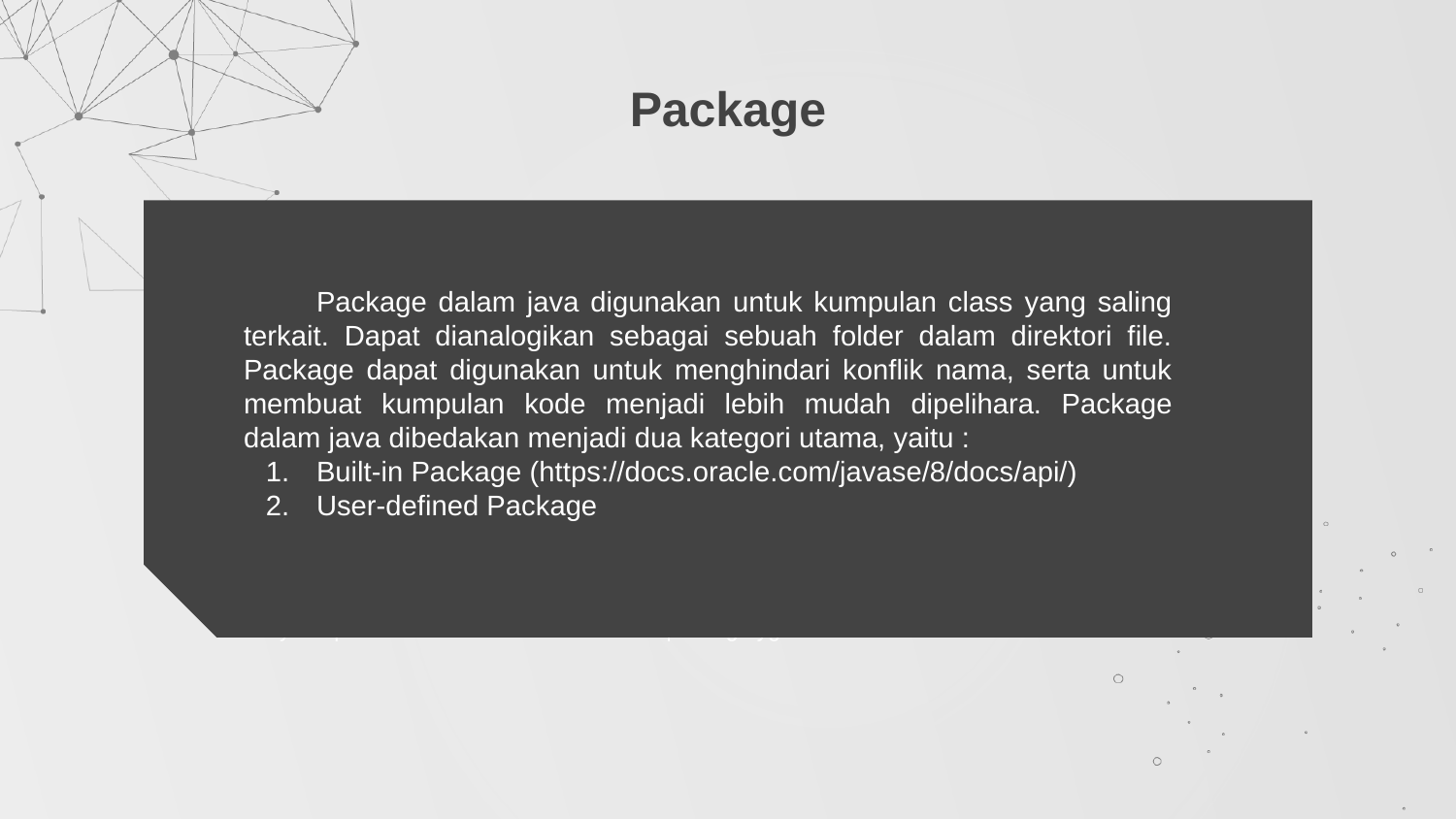

# Package
Package dalam java digunakan untuk kumpulan class yang saling terkait. Dapat dianalogikan sebagai sebuah folder dalam direktori file. Package dapat digunakan untuk menghindari konflik nama, serta untuk membuat kumpulan kode menjadi lebih mudah dipelihara. Package dalam java dibedakan menjadi dua kategori utama, yaitu :
Built-in Package (https://docs.oracle.com/javase/8/docs/api/)
User-defined Package
- public
 → dapat diakses class lain
- default
 → hanya dapat diakses class lain dalam satu package yg sama